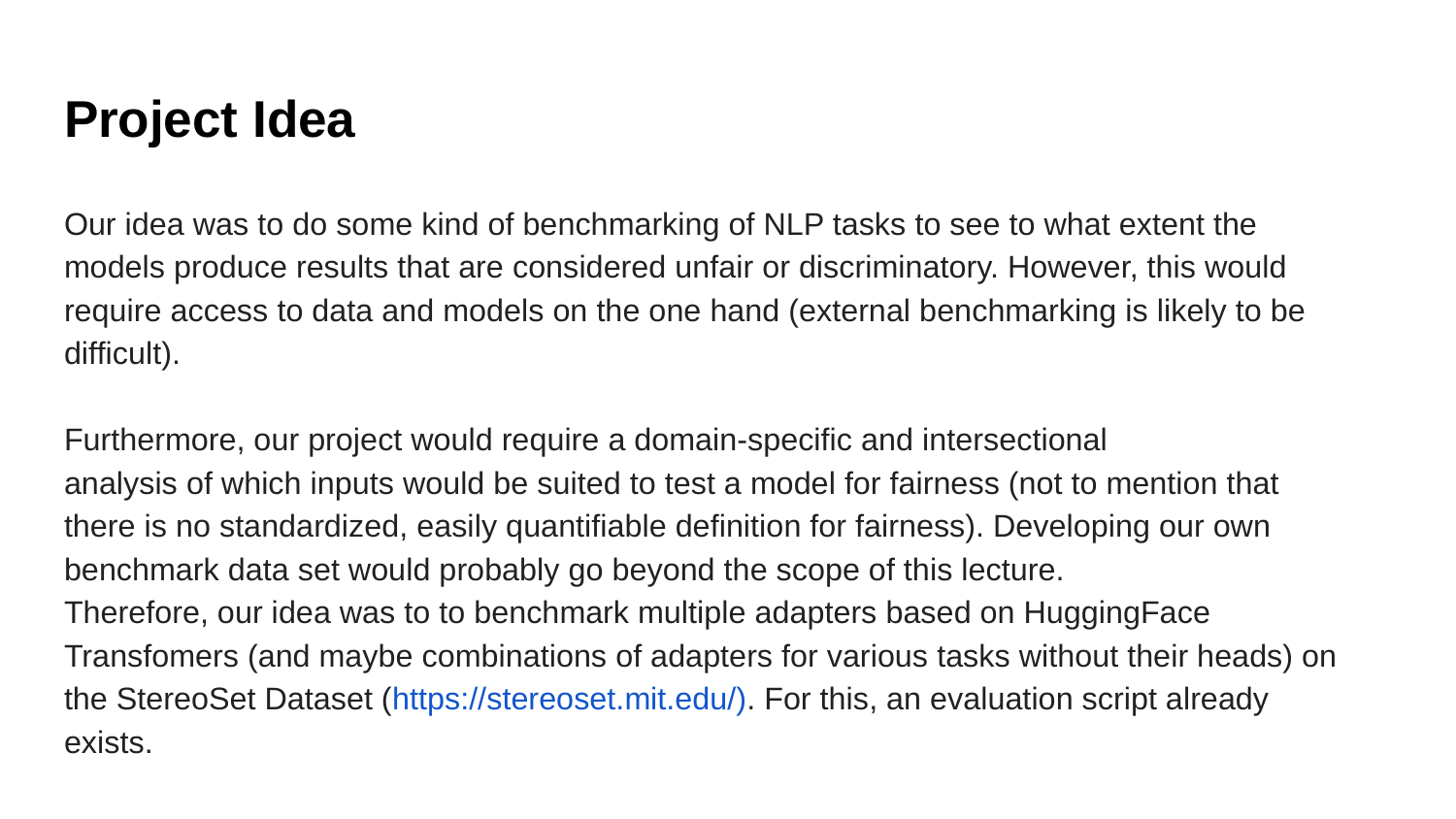

# Project Idea
Our idea was to do some kind of benchmarking of NLP tasks to see to what extent the
models produce results that are considered unfair or discriminatory. However, this would
require access to data and models on the one hand (external benchmarking is likely to be
difficult).

Furthermore, our project would require a domain-specific and intersectional
analysis of which inputs would be suited to test a model for fairness (not to mention that
there is no standardized, easily quantifiable definition for fairness). Developing our own
benchmark data set would probably go beyond the scope of this lecture.
Therefore, our idea was to to benchmark multiple adapters based on HuggingFace
Transfomers (and maybe combinations of adapters for various tasks without their heads) on
the StereoSet Dataset (https://stereoset.mit.edu/). For this, an evaluation script already
exists.